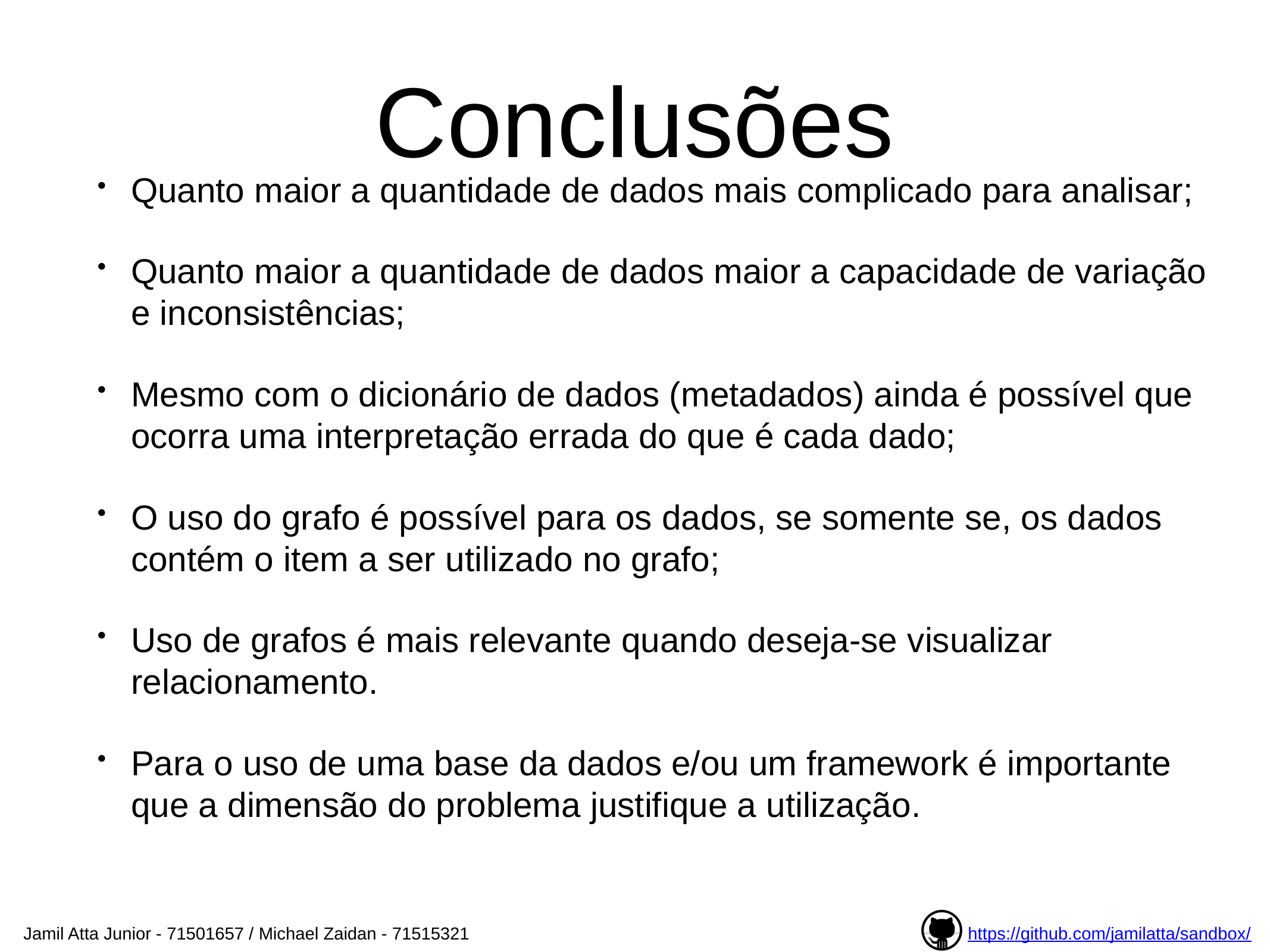

# Conclusões
Quanto maior a quantidade de dados mais complicado para analisar;
Quanto maior a quantidade de dados maior a capacidade de variação e inconsistências;
Mesmo com o dicionário de dados (metadados) ainda é possível que ocorra uma interpretação errada do que é cada dado;
O uso do grafo é possível para os dados, se somente se, os dados contém o item a ser utilizado no grafo;
Uso de grafos é mais relevante quando deseja-se visualizar relacionamento.
Para o uso de uma base da dados e/ou um framework é importante que a dimensão do problema justifique a utilização.